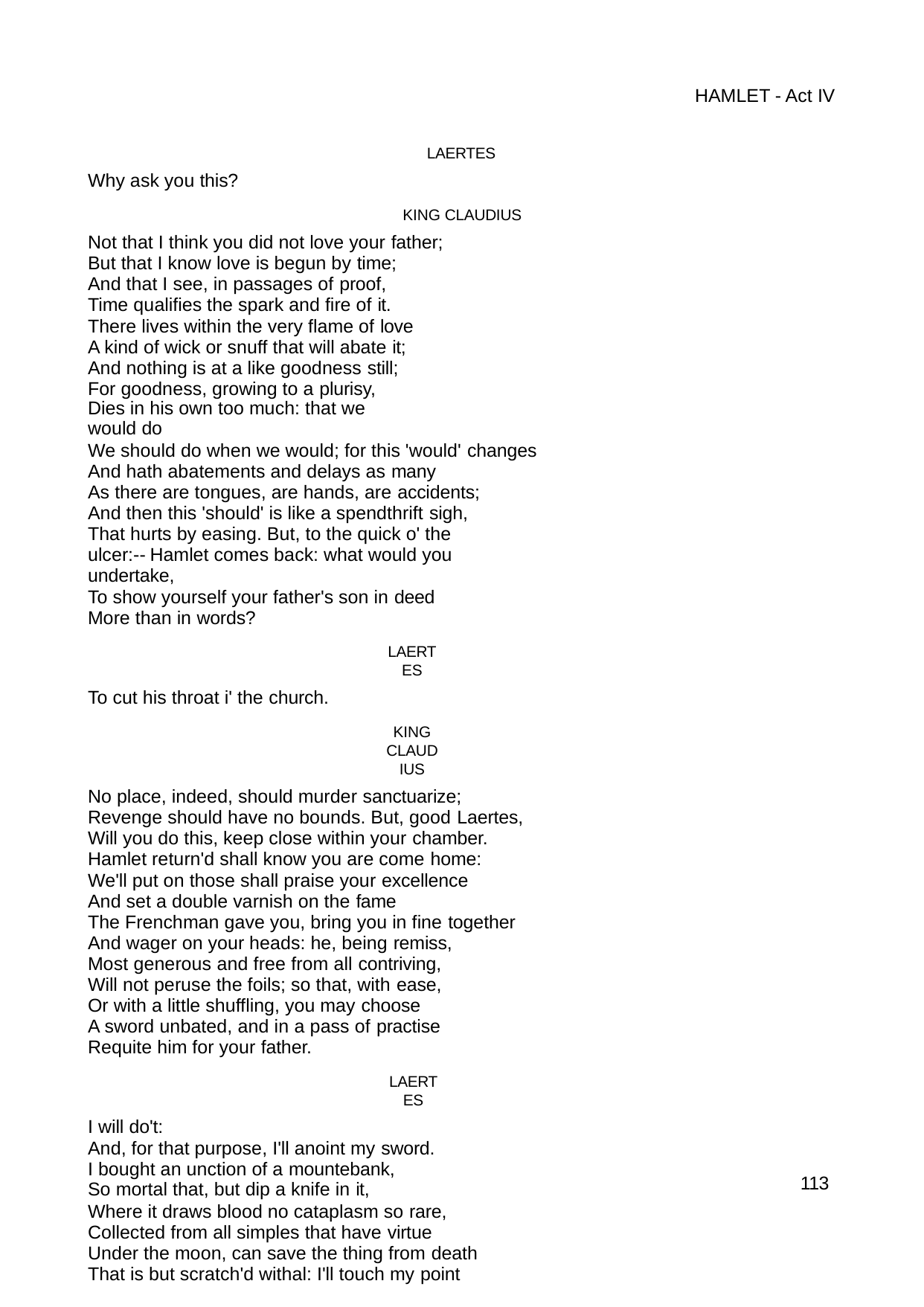

HAMLET - Act IV
LAERTES
Why ask you this?
KING CLAUDIUS
Not that I think you did not love your father; But that I know love is begun by time;
And that I see, in passages of proof, Time qualifies the spark and fire of it. There lives within the very flame of love A kind of wick or snuff that will abate it; And nothing is at a like goodness still; For goodness, growing to a plurisy,
Dies in his own too much: that we would do
We should do when we would; for this 'would' changes And hath abatements and delays as many
As there are tongues, are hands, are accidents; And then this 'should' is like a spendthrift sigh,
That hurts by easing. But, to the quick o' the ulcer:-- Hamlet comes back: what would you undertake,
To show yourself your father's son in deed More than in words?
LAERTES
To cut his throat i' the church.
KING CLAUDIUS
No place, indeed, should murder sanctuarize; Revenge should have no bounds. But, good Laertes, Will you do this, keep close within your chamber.
Hamlet return'd shall know you are come home: We'll put on those shall praise your excellence And set a double varnish on the fame
The Frenchman gave you, bring you in fine together And wager on your heads: he, being remiss,
Most generous and free from all contriving, Will not peruse the foils; so that, with ease, Or with a little shuffling, you may choose
A sword unbated, and in a pass of practise Requite him for your father.
LAERTES
I will do't:
And, for that purpose, I'll anoint my sword. I bought an unction of a mountebank,
So mortal that, but dip a knife in it,
Where it draws blood no cataplasm so rare, Collected from all simples that have virtue Under the moon, can save the thing from death That is but scratch'd withal: I'll touch my point
113